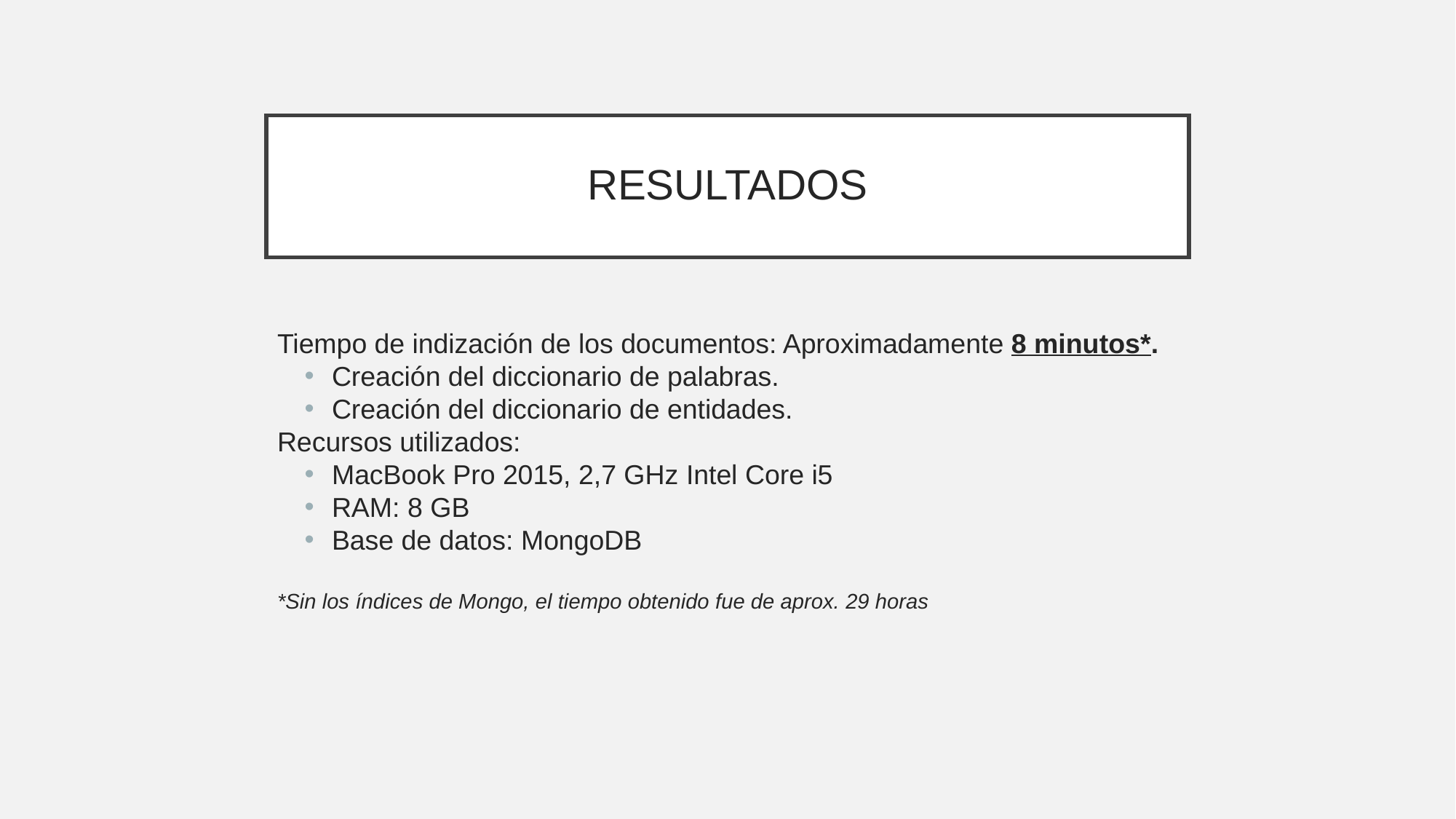

# RESULTADOS
Tiempo de indización de los documentos: Aproximadamente 8 minutos*.
Creación del diccionario de palabras.
Creación del diccionario de entidades.
Recursos utilizados:
MacBook Pro 2015, 2,7 GHz Intel Core i5
RAM: 8 GB
Base de datos: MongoDB

*Sin los índices de Mongo, el tiempo obtenido fue de aprox. 29 horas